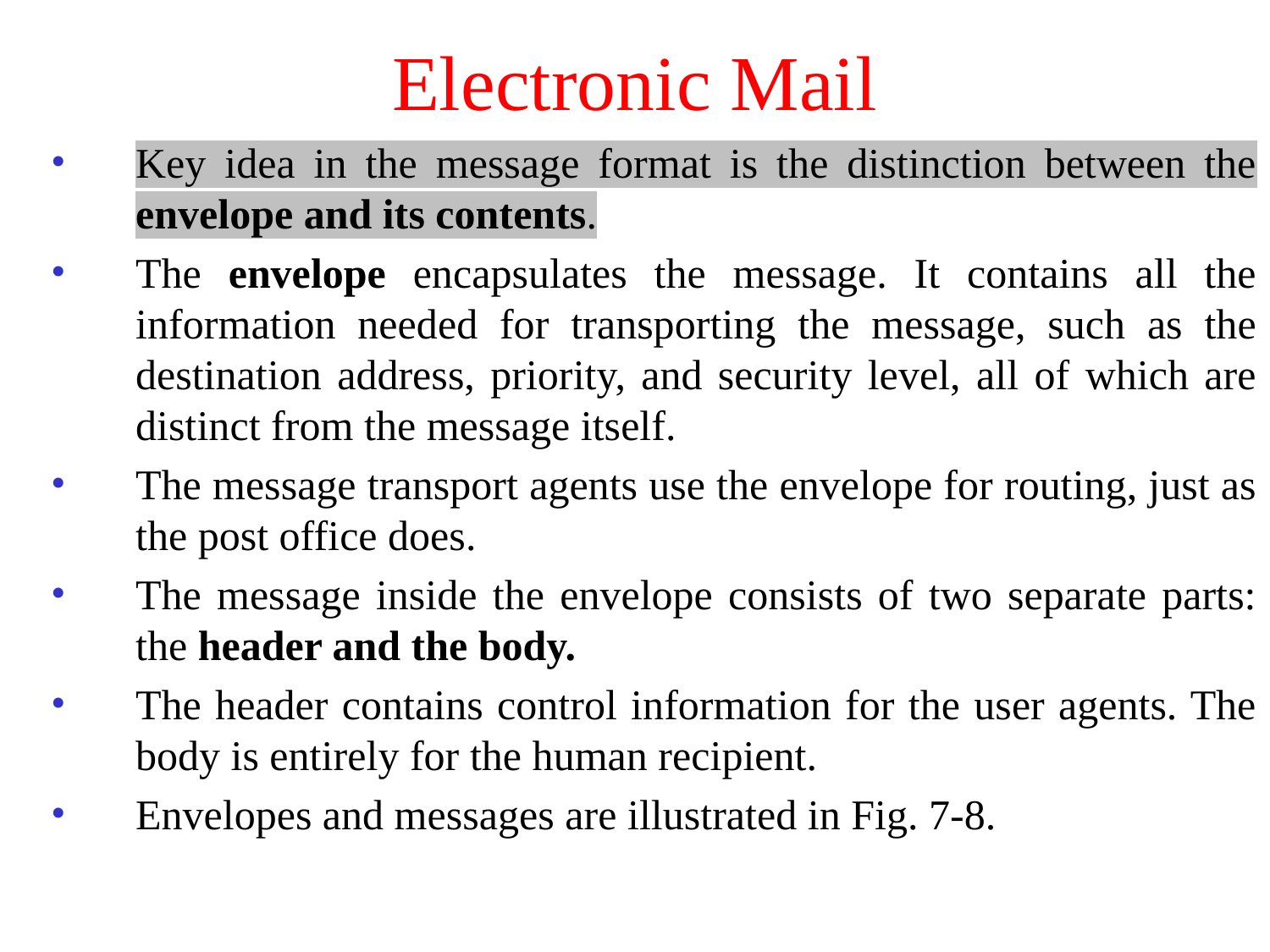

# Electronic Mail
Key idea in the message format is the distinction between the envelope and its contents.
The envelope encapsulates the message. It contains all the information needed for transporting the message, such as the destination address, priority, and security level, all of which are distinct from the message itself.
The message transport agents use the envelope for routing, just as the post office does.
The message inside the envelope consists of two separate parts: the header and the body.
The header contains control information for the user agents. The body is entirely for the human recipient.
Envelopes and messages are illustrated in Fig. 7-8.